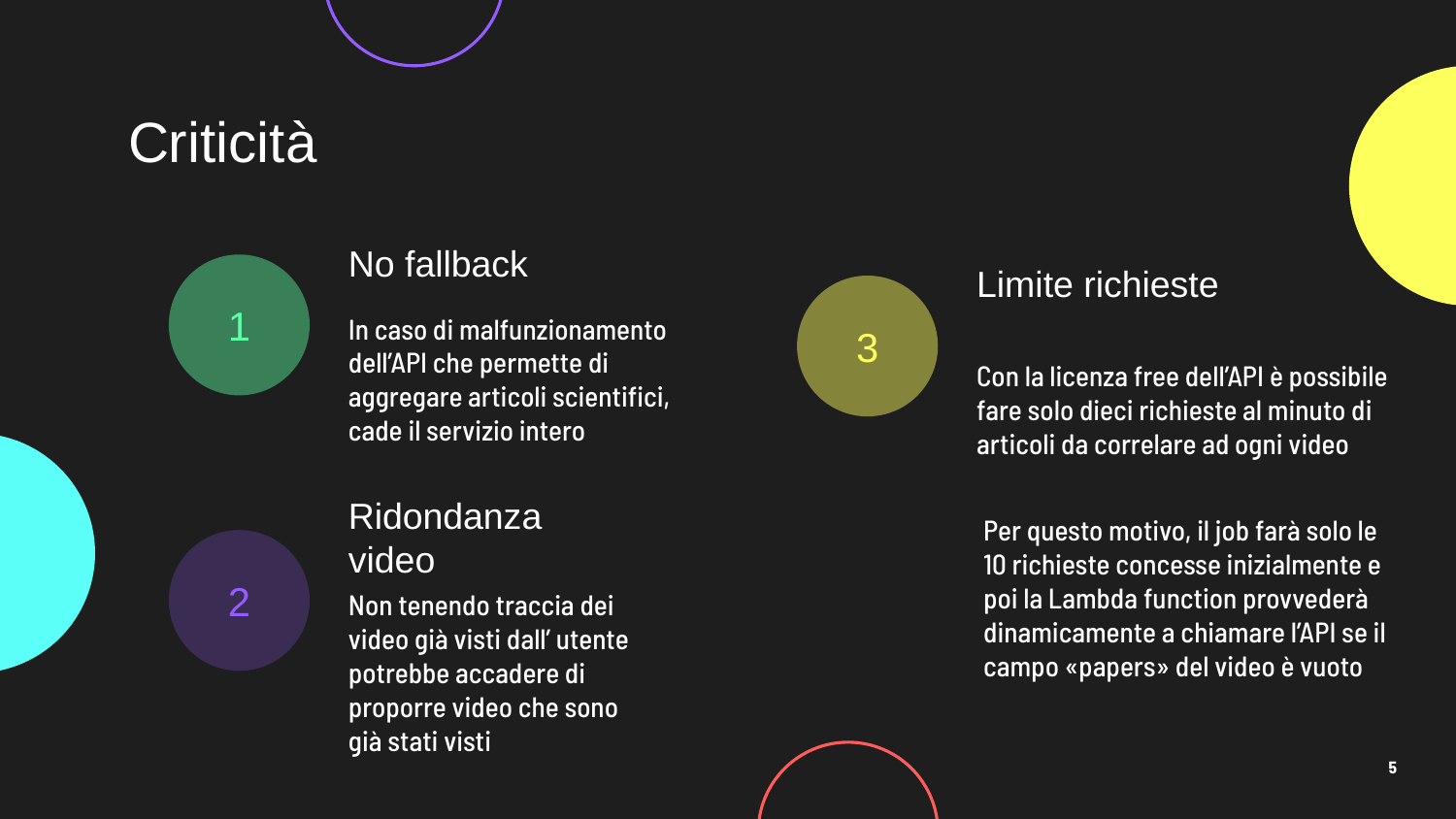

# Criticità
No fallback
Limite richieste
1
3
In caso di malfunzionamento dell’API che permette di aggregare articoli scientifici, cade il servizio intero
Con la licenza free dell’API è possibile fare solo dieci richieste al minuto di articoli da correlare ad ogni video
Ridondanza video
Per questo motivo, il job farà solo le 10 richieste concesse inizialmente e poi la Lambda function provvederà dinamicamente a chiamare l’API se il campo «papers» del video è vuoto
2
Non tenendo traccia dei video già visti dall’ utente potrebbe accadere di proporre video che sono già stati visti
5